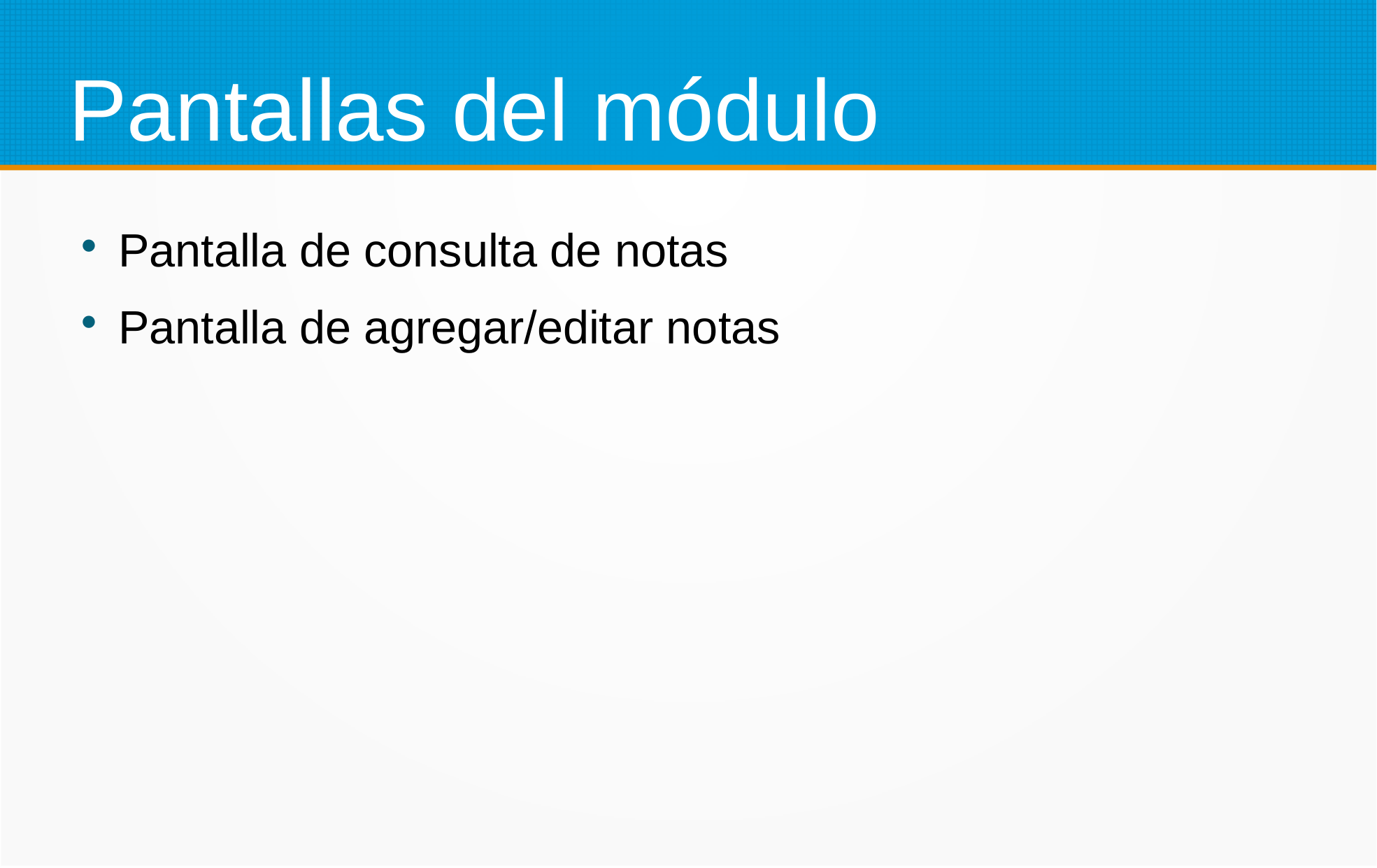

Pantallas del módulo
Pantalla de consulta de notas
Pantalla de agregar/editar notas